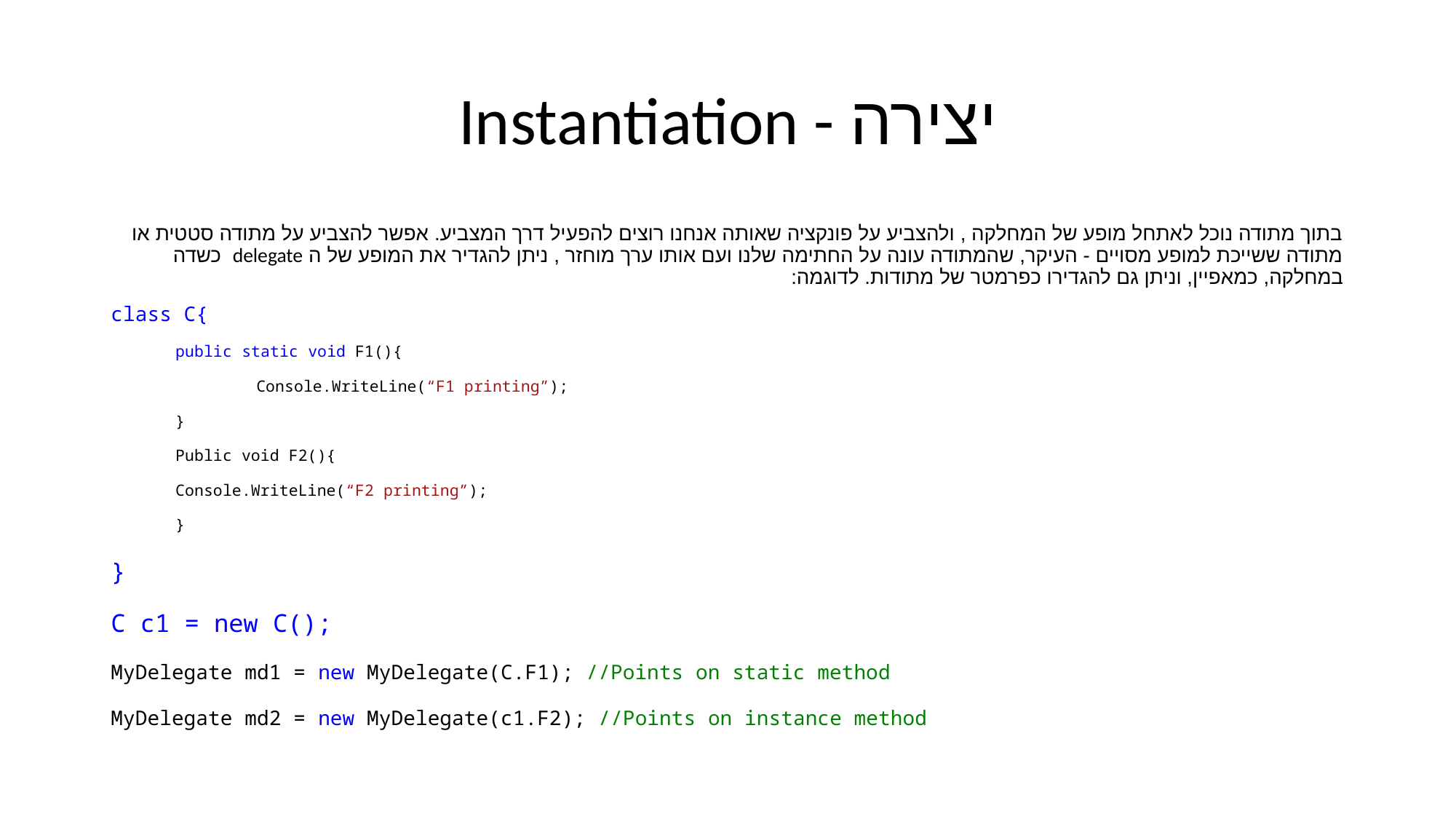

# Instantiation - יצירה
בתוך מתודה נוכל לאתחל מופע של המחלקה , ולהצביע על פונקציה שאותה אנחנו רוצים להפעיל דרך המצביע. אפשר להצביע על מתודה סטטית או מתודה ששייכת למופע מסויים - העיקר, שהמתודה עונה על החתימה שלנו ועם אותו ערך מוחזר , ניתן להגדיר את המופע של ה delegate  כשדה במחלקה, כמאפיין, וניתן גם להגדירו כפרמטר של מתודות. לדוגמה:
class C{
public static void F1(){
    	Console.WriteLine(“F1 printing”);
}
Public void F2(){
	Console.WriteLine(“F2 printing”);
}
}
C c1 = new C();
MyDelegate md1 = new MyDelegate(C.F1); //Points on static method
MyDelegate md2 = new MyDelegate(c1.F2); //Points on instance method